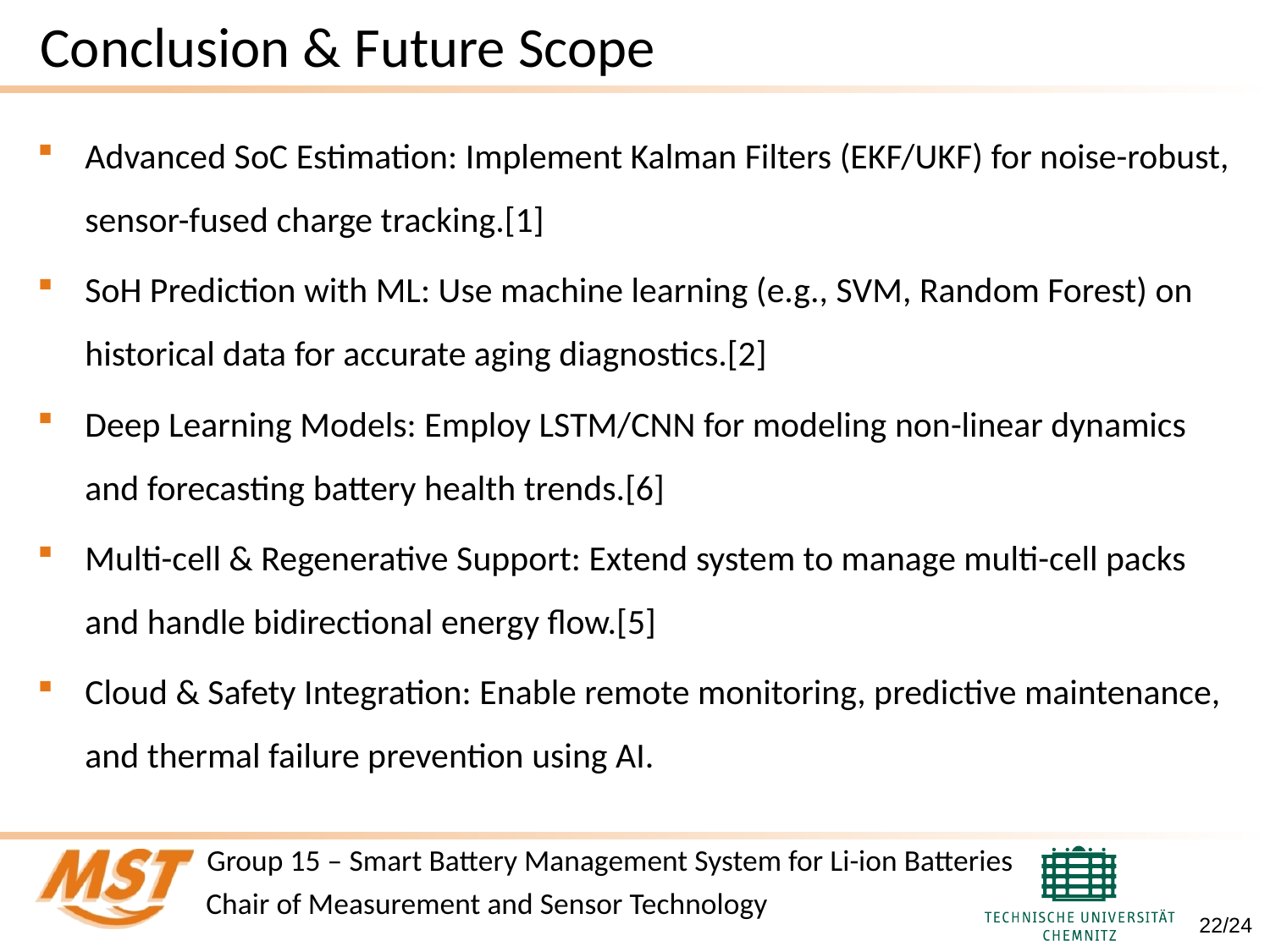

# Conclusion & Future Scope
Advanced SoC Estimation: Implement Kalman Filters (EKF/UKF) for noise-robust, sensor-fused charge tracking.[1]
SoH Prediction with ML: Use machine learning (e.g., SVM, Random Forest) on historical data for accurate aging diagnostics.[2]
Deep Learning Models: Employ LSTM/CNN for modeling non-linear dynamics and forecasting battery health trends.[6]
Multi-cell & Regenerative Support: Extend system to manage multi-cell packs and handle bidirectional energy flow.[5]
Cloud & Safety Integration: Enable remote monitoring, predictive maintenance, and thermal failure prevention using AI.